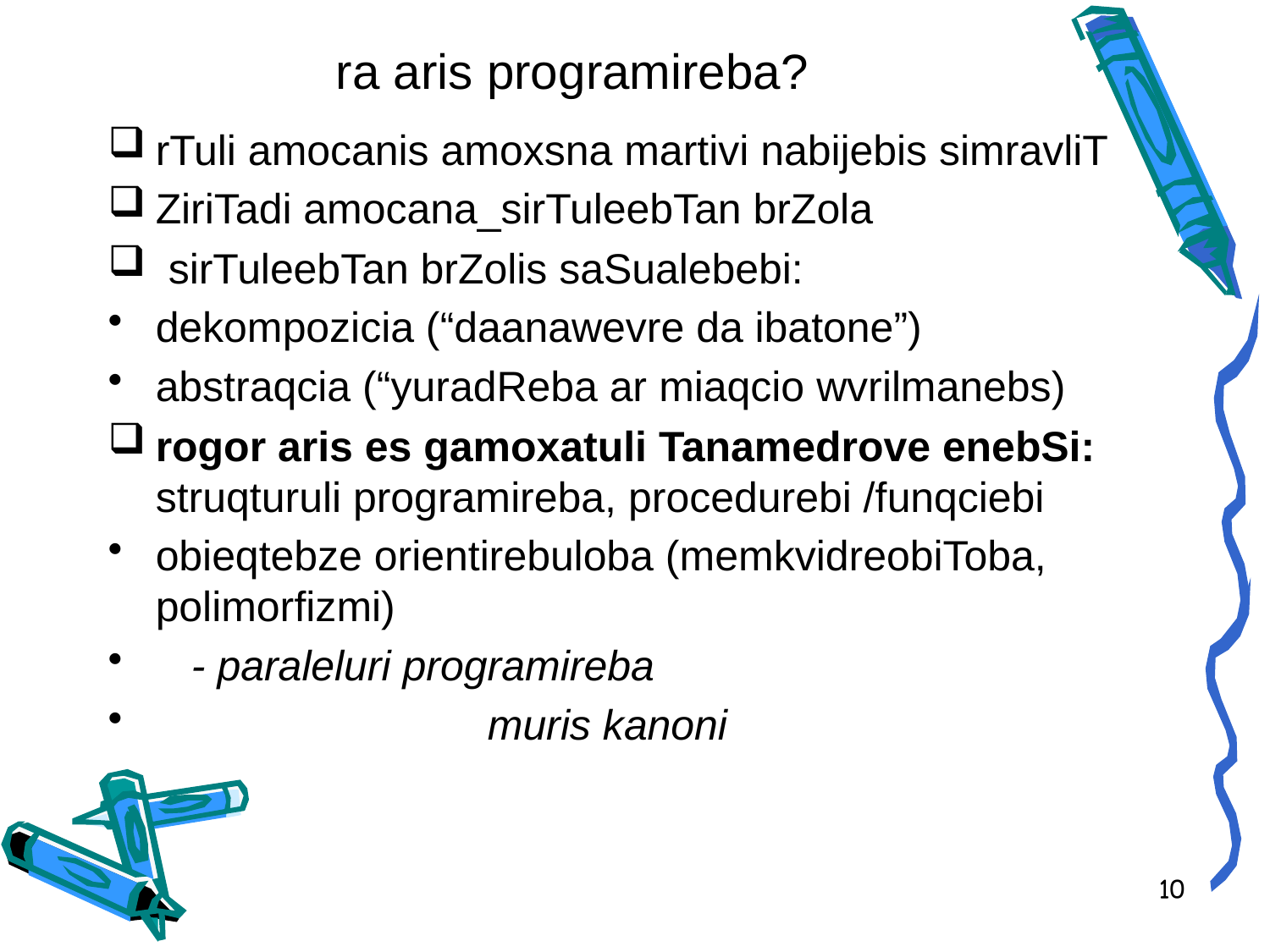

# ra aris programireba?
rTuli amocanis amoxsna martivi nabijebis simravliT
ZiriTadi amocana_sirTuleebTan brZola
 sirTuleebTan brZolis saSualebebi:
dekompozicia (“daanawevre da ibatone”)
abstraqcia (“yuradReba ar miaqcio wvrilmanebs)
rogor aris es gamoxatuli Tanamedrove enebSi: struqturuli programireba, procedurebi /funqciebi
obieqtebze orientirebuloba (memkvidreobiToba, polimorfizmi)
   - paraleluri programireba
                            muris kanoni

10